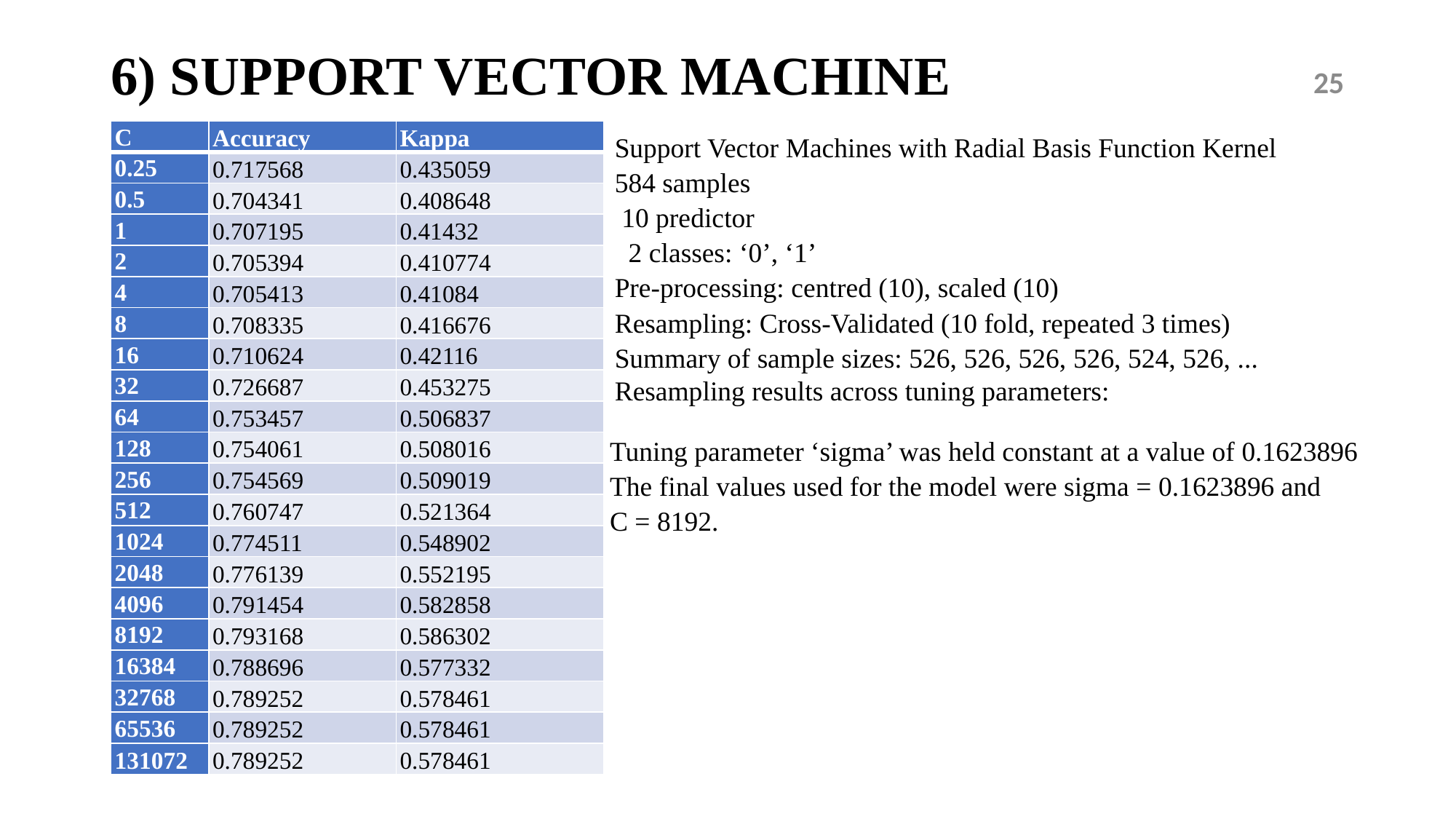

# 6) SUPPORT VECTOR MACHINE
25
| C | Accuracy | Kappa |
| --- | --- | --- |
| 0.25 | 0.717568 | 0.435059 |
| 0.5 | 0.704341 | 0.408648 |
| 1 | 0.707195 | 0.41432 |
| 2 | 0.705394 | 0.410774 |
| 4 | 0.705413 | 0.41084 |
| 8 | 0.708335 | 0.416676 |
| 16 | 0.710624 | 0.42116 |
| 32 | 0.726687 | 0.453275 |
| 64 | 0.753457 | 0.506837 |
| 128 | 0.754061 | 0.508016 |
| 256 | 0.754569 | 0.509019 |
| 512 | 0.760747 | 0.521364 |
| 1024 | 0.774511 | 0.548902 |
| 2048 | 0.776139 | 0.552195 |
| 4096 | 0.791454 | 0.582858 |
| 8192 | 0.793168 | 0.586302 |
| 16384 | 0.788696 | 0.577332 |
| 32768 | 0.789252 | 0.578461 |
| 65536 | 0.789252 | 0.578461 |
| 131072 | 0.789252 | 0.578461 |
Support Vector Machines with Radial Basis Function Kernel
584 samples
 10 predictor
  2 classes: ‘0’, ‘1’
Pre-processing: centred (10), scaled (10)
Resampling: Cross-Validated (10 fold, repeated 3 times)
Summary of sample sizes: 526, 526, 526, 526, 524, 526, ...
Resampling results across tuning parameters:
Tuning parameter ‘sigma’ was held constant at a value of 0.1623896
The final values used for the model were sigma = 0.1623896 and
C = 8192.